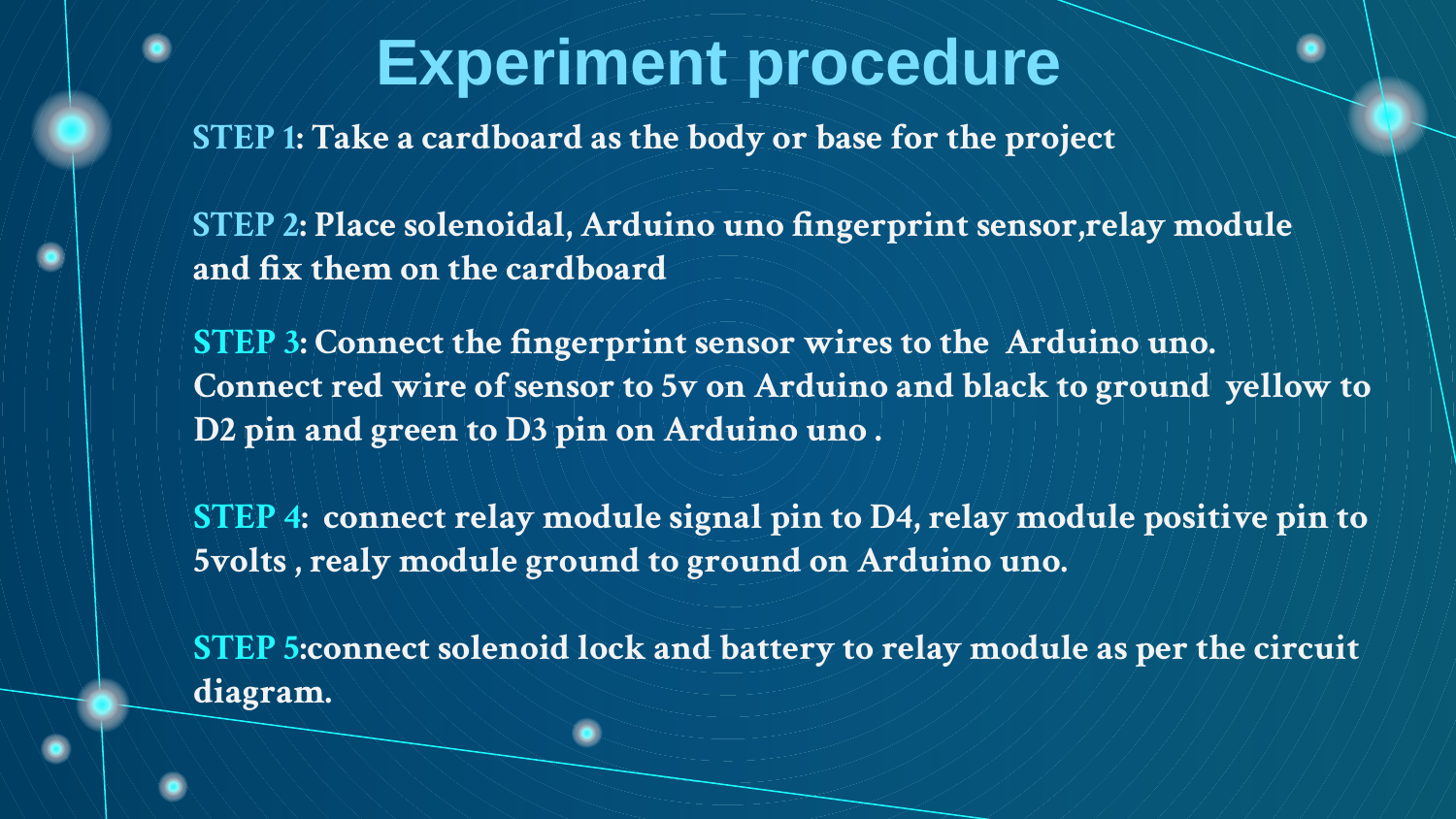

# Experiment procedure
STEP 1: Take a cardboard as the body or base for the project

STEP 2: Place solenoidal, Arduino uno fingerprint sensor,relay module and fix them on the cardboard

STEP 3: Connect the fingerprint sensor wires to the  Arduino uno.
Connect red wire of sensor to 5v on Arduino and black to ground  yellow to D2 pin and green to D3 pin on Arduino uno .
STEP 4:  connect relay module signal pin to D4, relay module positive pin to 5volts , realy module ground to ground on Arduino uno.
STEP 5:connect solenoid lock and battery to relay module as per the circuit diagram.